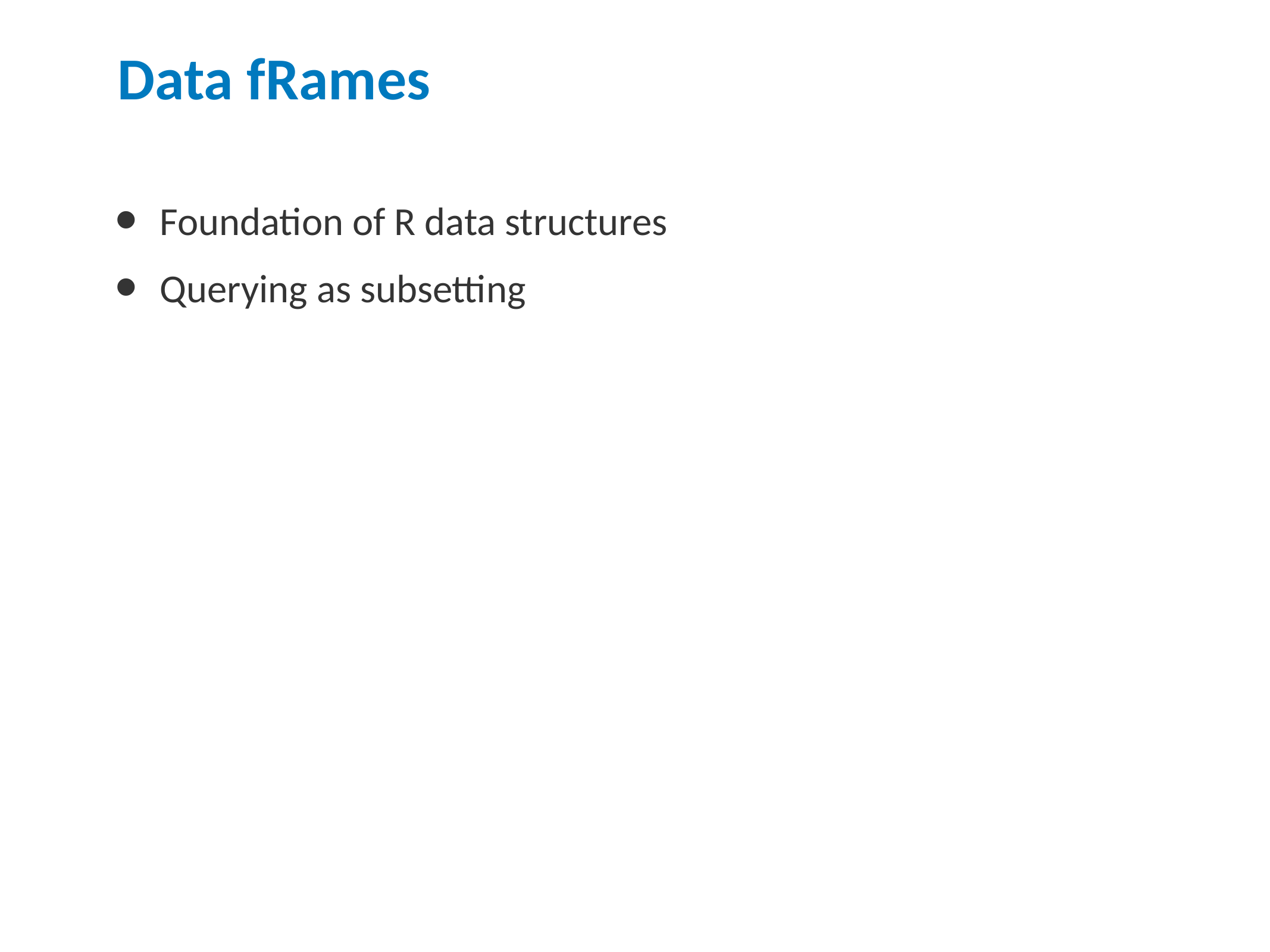

# Data fRames
Foundation of R data structures
Querying as subsetting